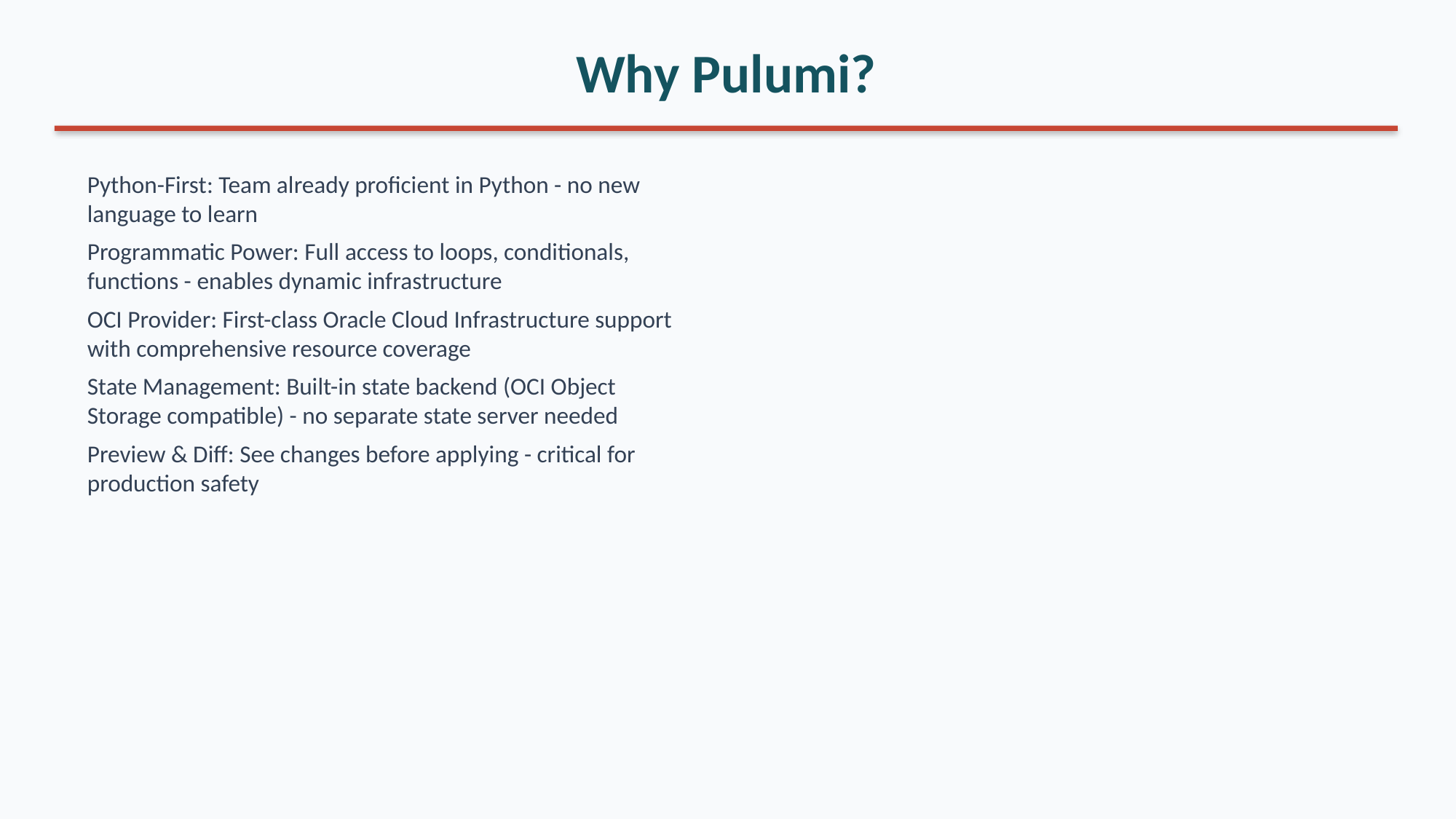

Why Pulumi?

Python-First: Team already proficient in Python - no new language to learn
Programmatic Power: Full access to loops, conditionals, functions - enables dynamic infrastructure
OCI Provider: First-class Oracle Cloud Infrastructure support with comprehensive resource coverage
State Management: Built-in state backend (OCI Object Storage compatible) - no separate state server needed
Preview & Diff: See changes before applying - critical for production safety